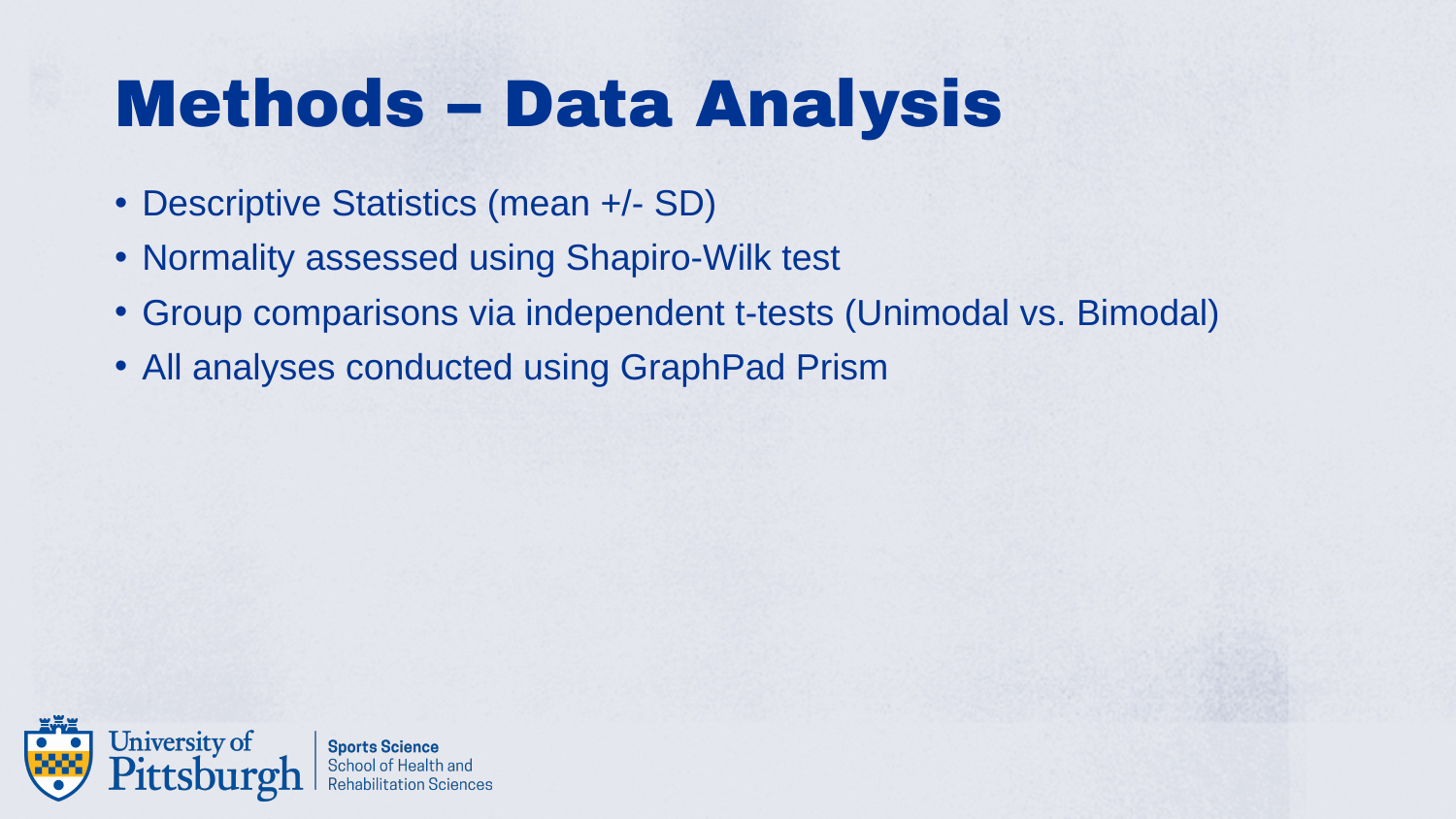

# Methods – Data Analysis
Descriptive Statistics (mean +/- SD)
Normality assessed using Shapiro-Wilk test
Group comparisons via independent t-tests (Unimodal vs. Bimodal)
All analyses conducted using GraphPad Prism